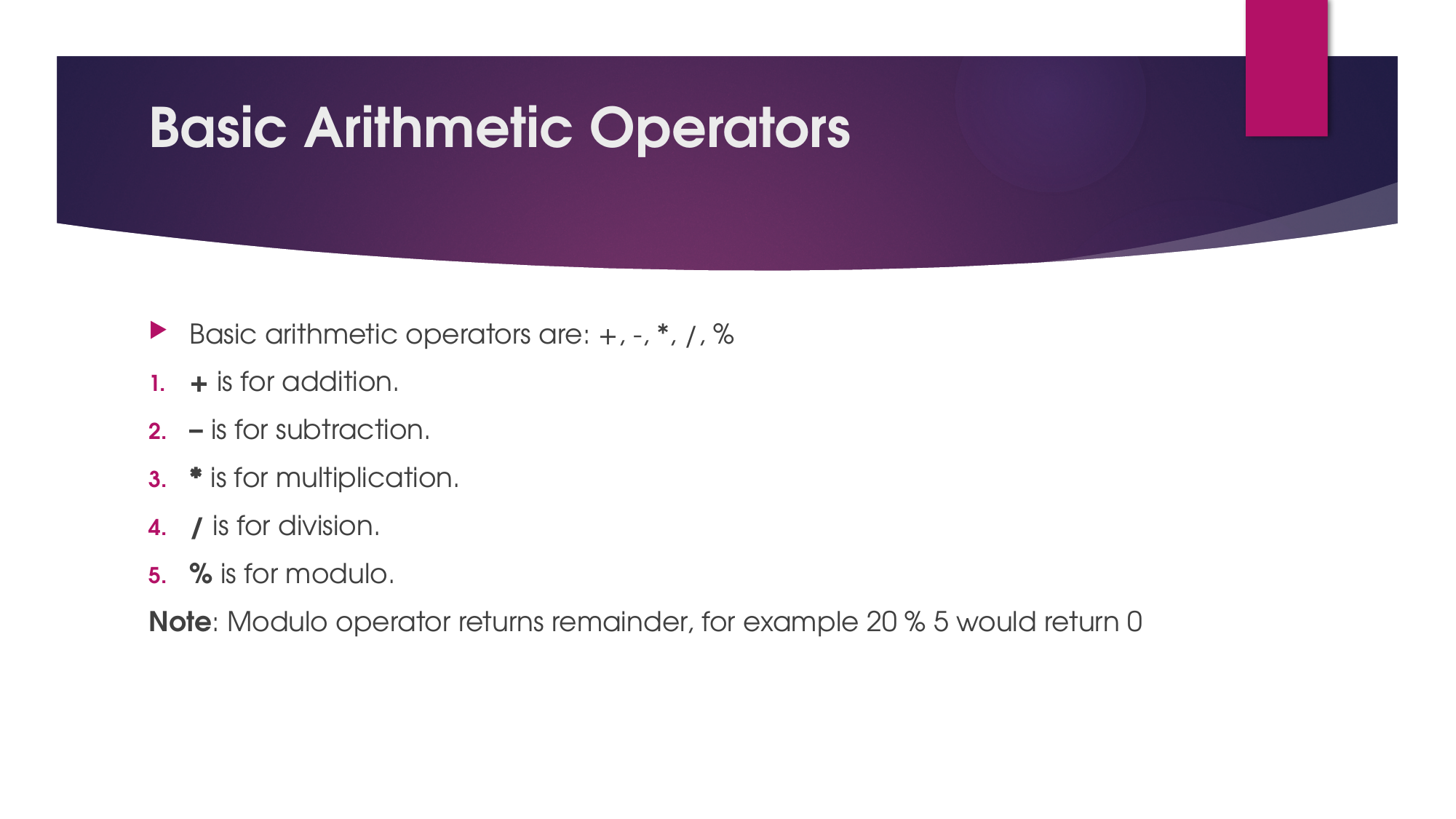

# Basic Arithmetic Operators
Basic arithmetic operators are: +, -, *, /, %
+ is for addition.
– is for subtraction.
* is for multiplication.
/ is for division.
% is for modulo.
Note: Modulo operator returns remainder, for example 20 % 5 would return 0